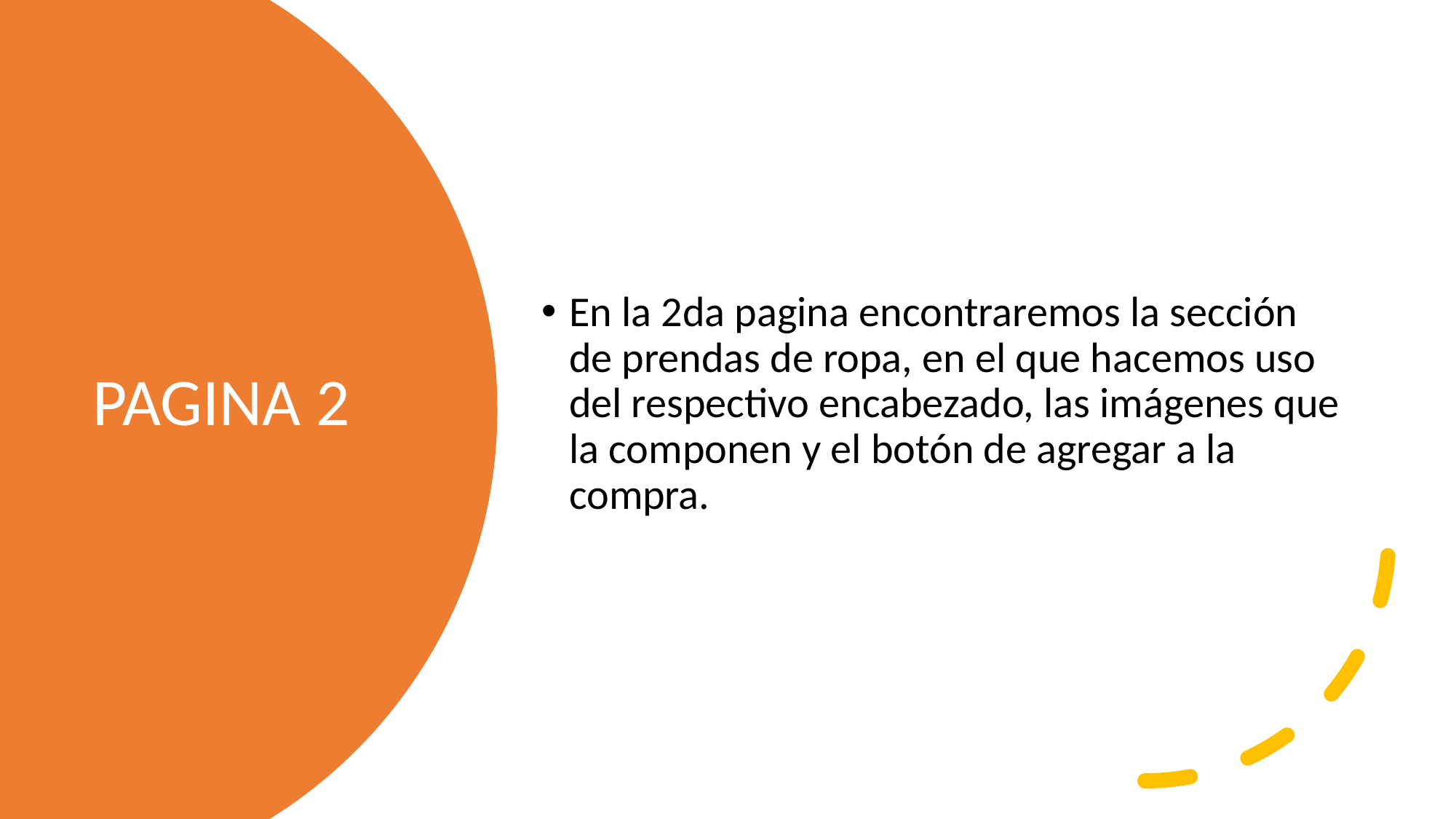

En la 2da pagina encontraremos la sección de prendas de ropa, en el que hacemos uso del respectivo encabezado, las imágenes que la componen y el botón de agregar a la compra.
# PAGINA 2